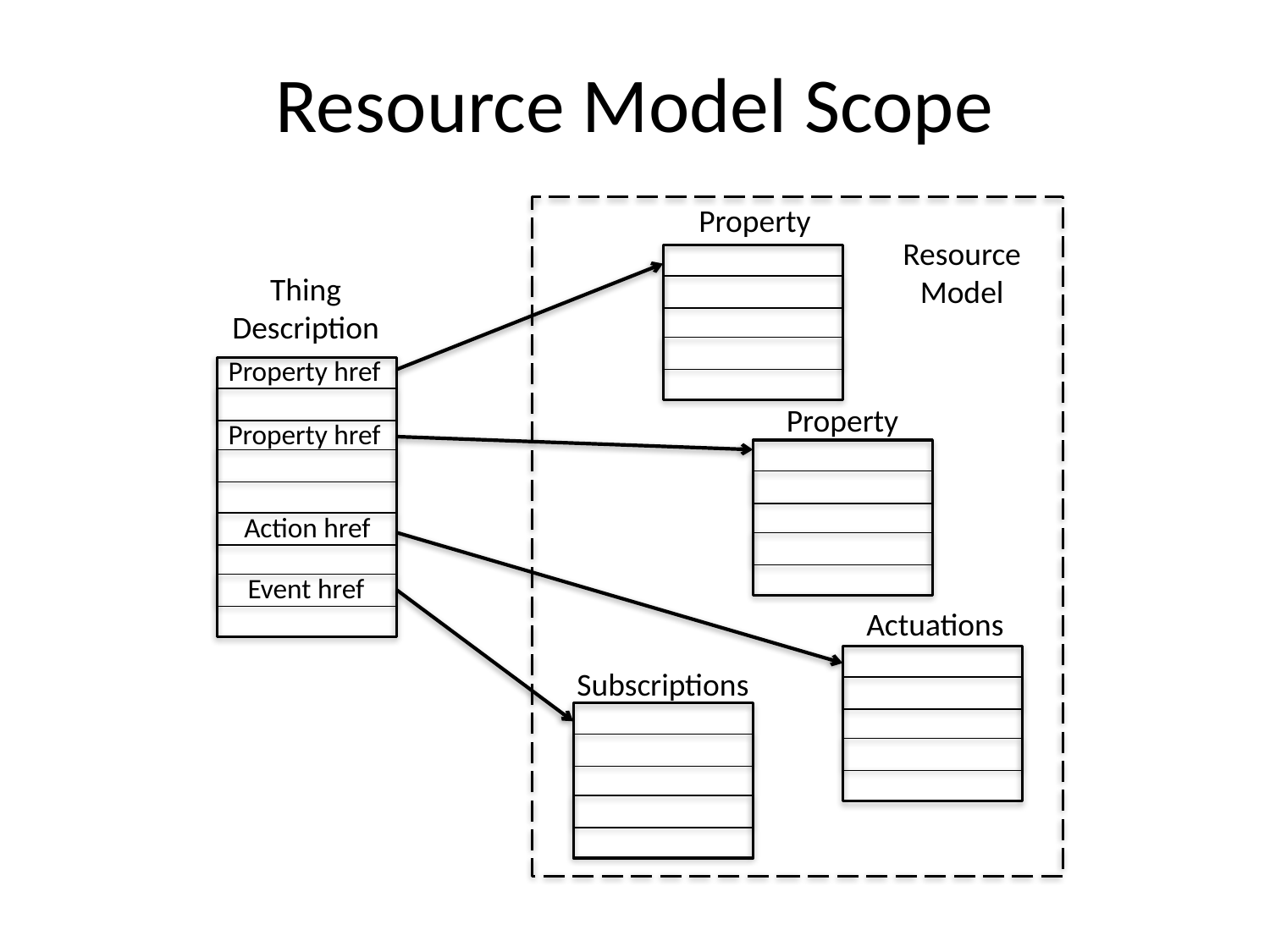

# Resource Model Scope
Property

Resource Model

Thing Description
Property href

Property
Property href

Action href
Event href
Actuations

Subscriptions